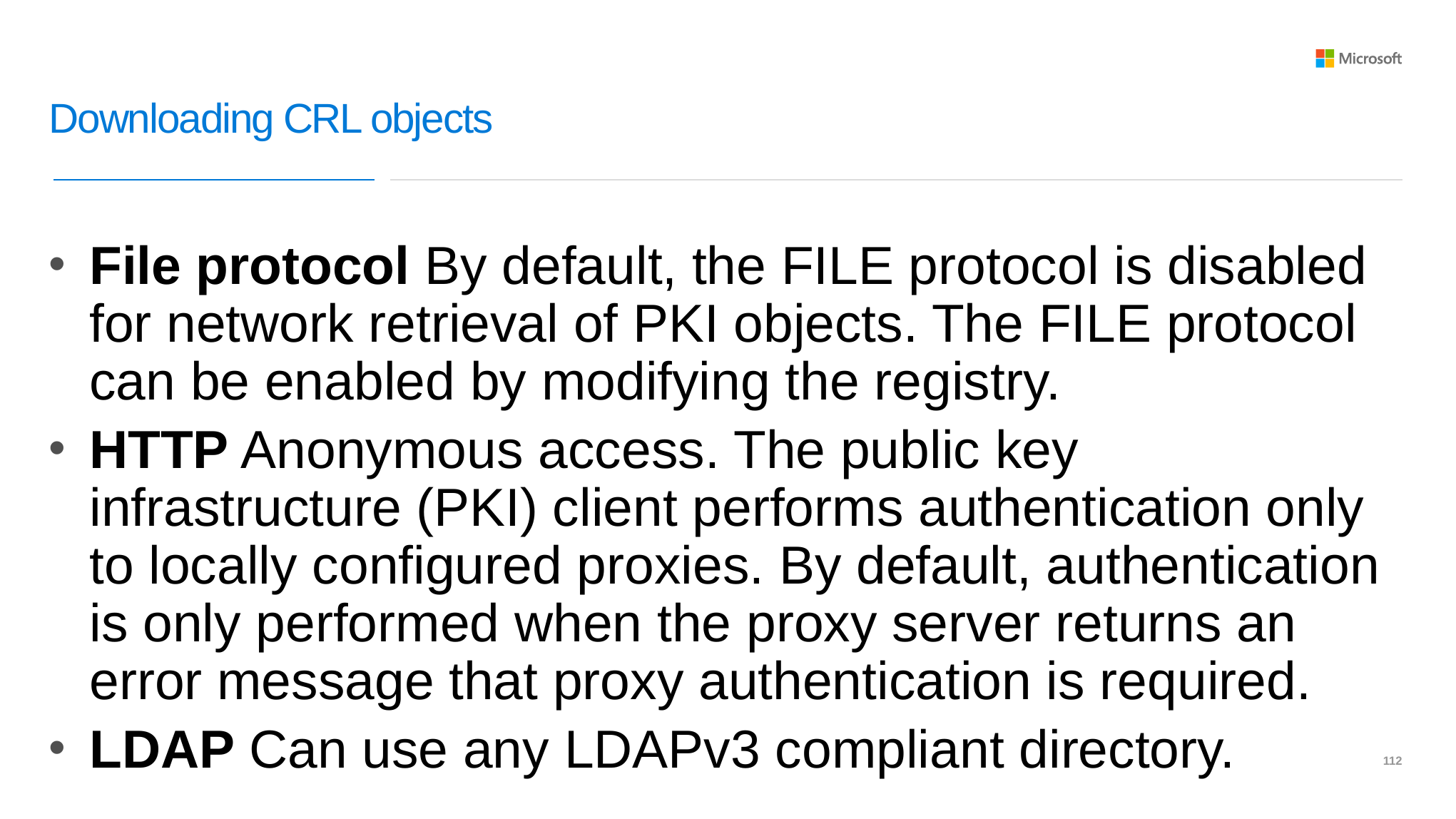

# Downloading CRL objects
File protocol By default, the FILE protocol is disabled for network retrieval of PKI objects. The FILE protocol can be enabled by modifying the registry.
HTTP Anonymous access. The public key infrastructure (PKI) client performs authentication only to locally configured proxies. By default, authentication is only performed when the proxy server returns an error message that proxy authentication is required.
LDAP Can use any LDAPv3 compliant directory.
112